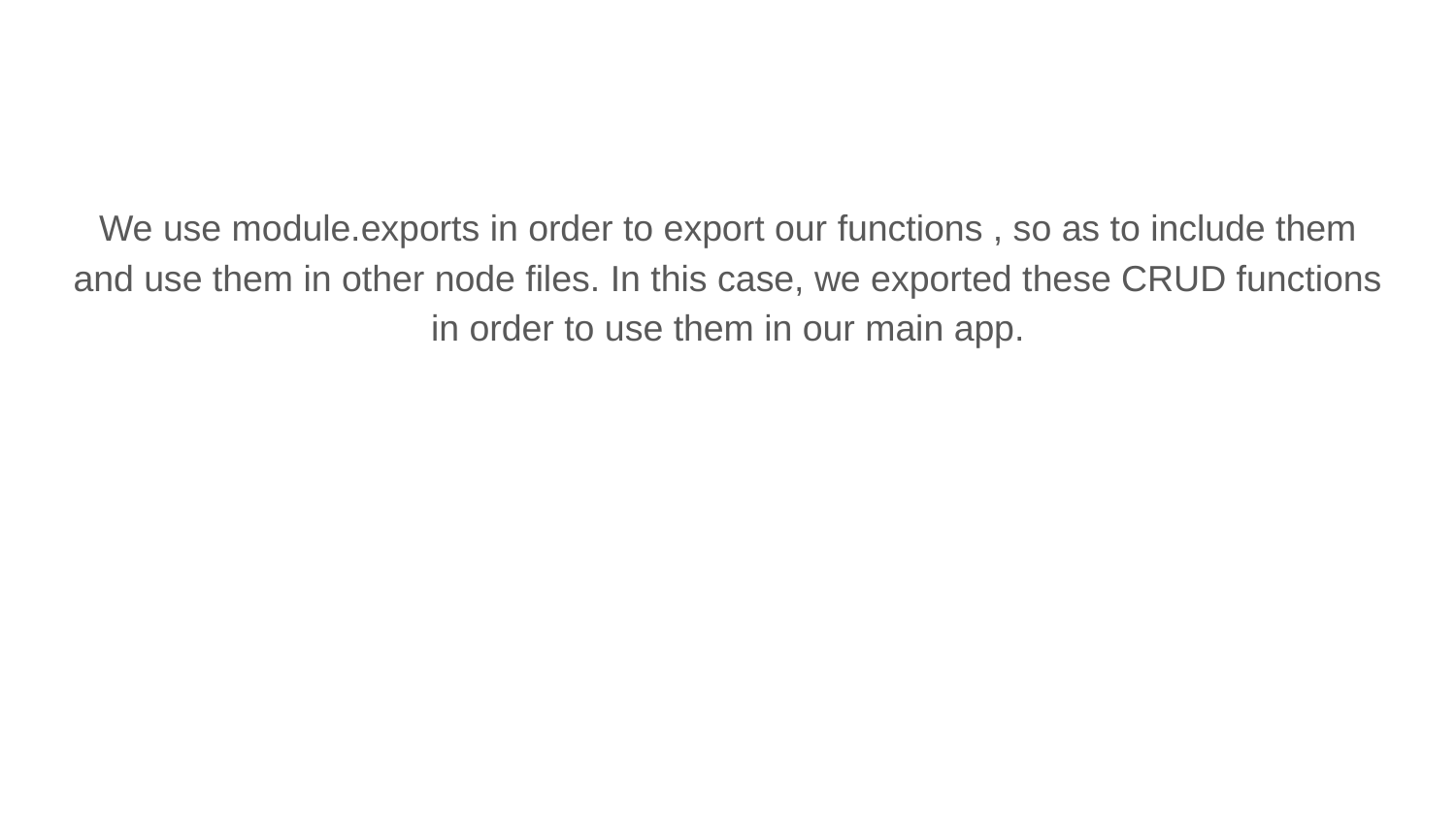

We use module.exports in order to export our functions , so as to include them and use them in other node files. In this case, we exported these CRUD functions in order to use them in our main app.